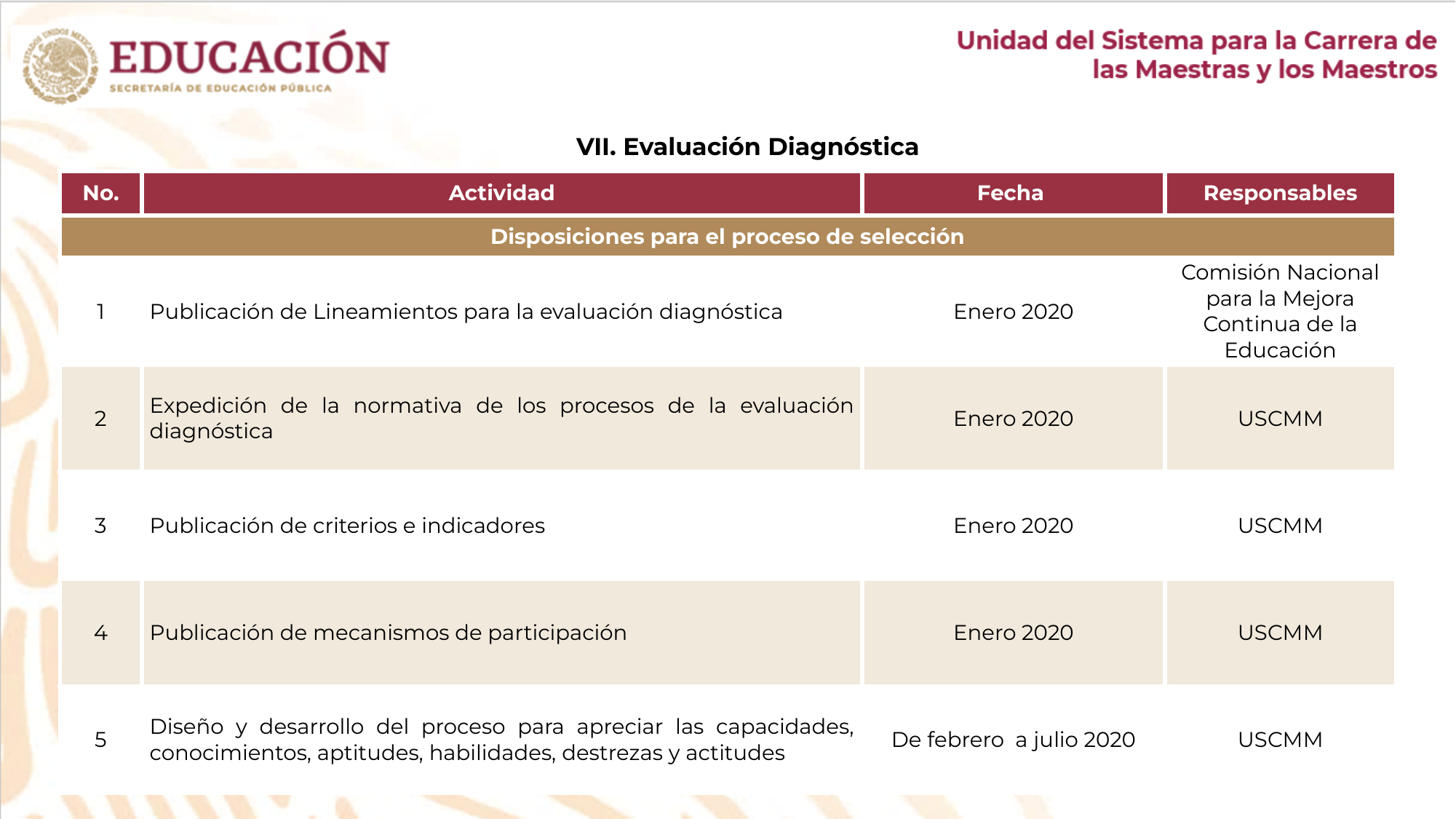

VII. Evaluación Diagnóstica
| No. | Actividad | Fecha | Responsables |
| --- | --- | --- | --- |
| Disposiciones para el proceso de selección |  |  |  |
| 1 | Publicación de Lineamientos para la evaluación diagnóstica | Enero 2020 | Comisión Nacional para la Mejora Continua de la Educación |
| 2 | Expedición de la normativa de los procesos de la evaluación diagnóstica | Enero 2020 | USCMM |
| 3 | Publicación de criterios e indicadores | Enero 2020 | USCMM |
| 4 | Publicación de mecanismos de participación | Enero 2020 | USCMM |
| 5 | Diseño y desarrollo del proceso para apreciar las capacidades, conocimientos, aptitudes, habilidades, destrezas y actitudes | De febrero a julio 2020 | USCMM |
44